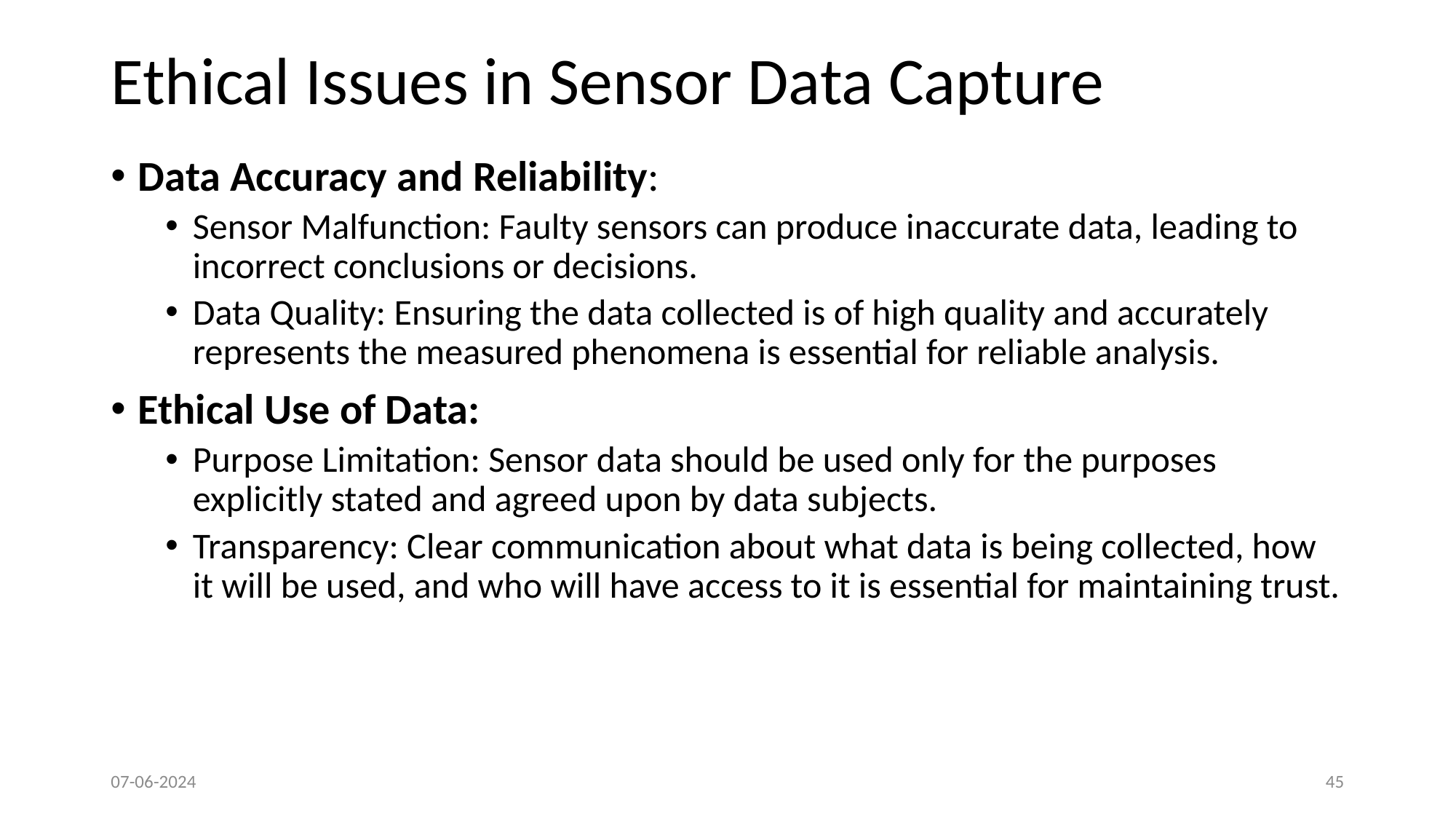

# Ethical Issues in Sensor Data Capture
Data Accuracy and Reliability:
Sensor Malfunction: Faulty sensors can produce inaccurate data, leading to incorrect conclusions or decisions.
Data Quality: Ensuring the data collected is of high quality and accurately represents the measured phenomena is essential for reliable analysis.
Ethical Use of Data:
Purpose Limitation: Sensor data should be used only for the purposes explicitly stated and agreed upon by data subjects.
Transparency: Clear communication about what data is being collected, how it will be used, and who will have access to it is essential for maintaining trust.

07-06-2024
45